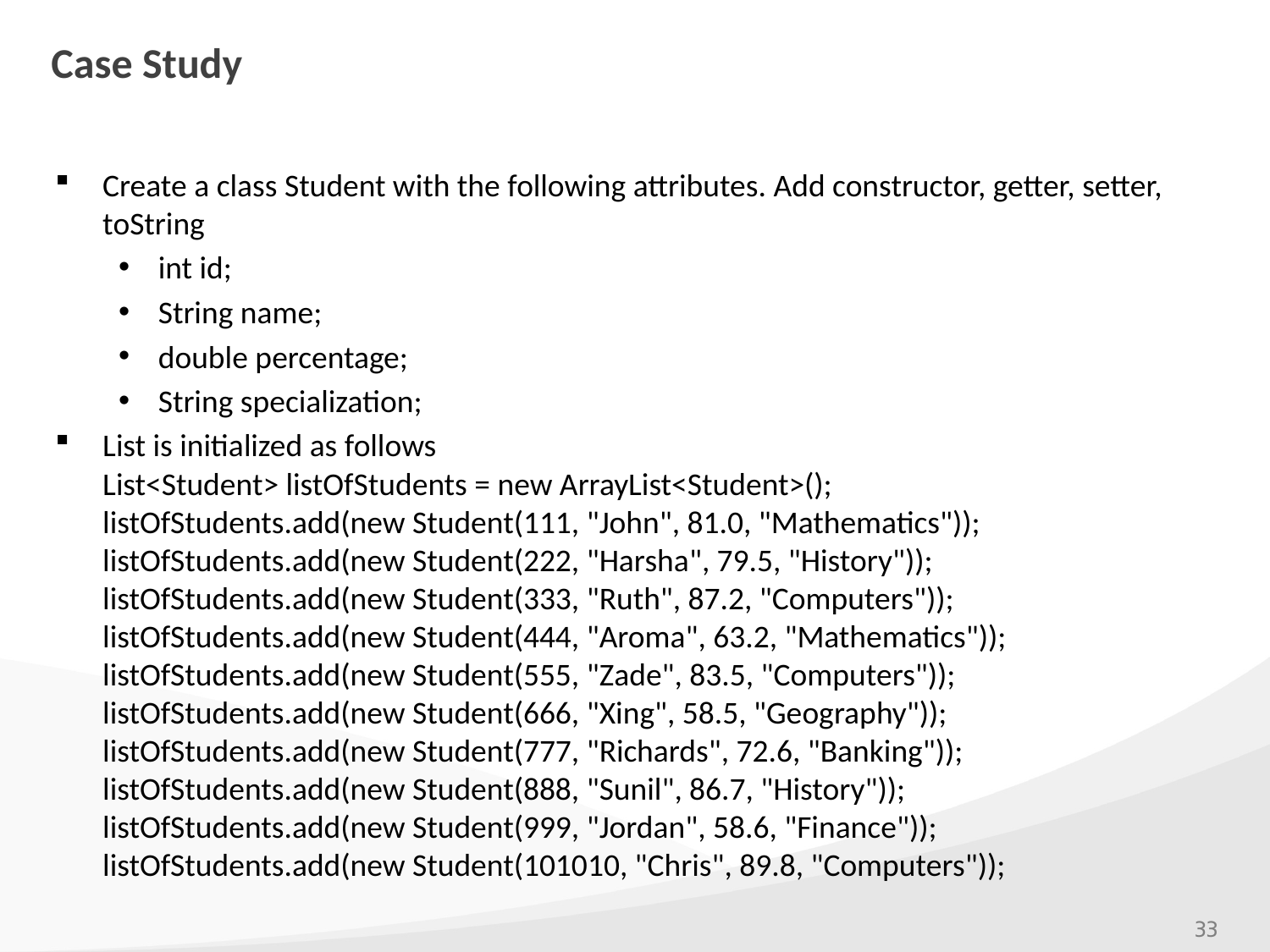

# Case Study
Create a class Student with the following attributes. Add constructor, getter, setter, toString
int id;
String name;
double percentage;
String specialization;
List is initialized as follows
List<Student> listOfStudents = new ArrayList<Student>();
listOfStudents.add(new Student(111, "John", 81.0, "Mathematics"));
listOfStudents.add(new Student(222, "Harsha", 79.5, "History"));
listOfStudents.add(new Student(333, "Ruth", 87.2, "Computers"));
listOfStudents.add(new Student(444, "Aroma", 63.2, "Mathematics"));
listOfStudents.add(new Student(555, "Zade", 83.5, "Computers"));
listOfStudents.add(new Student(666, "Xing", 58.5, "Geography"));
listOfStudents.add(new Student(777, "Richards", 72.6, "Banking"));
listOfStudents.add(new Student(888, "Sunil", 86.7, "History"));
listOfStudents.add(new Student(999, "Jordan", 58.6, "Finance"));
listOfStudents.add(new Student(101010, "Chris", 89.8, "Computers"));